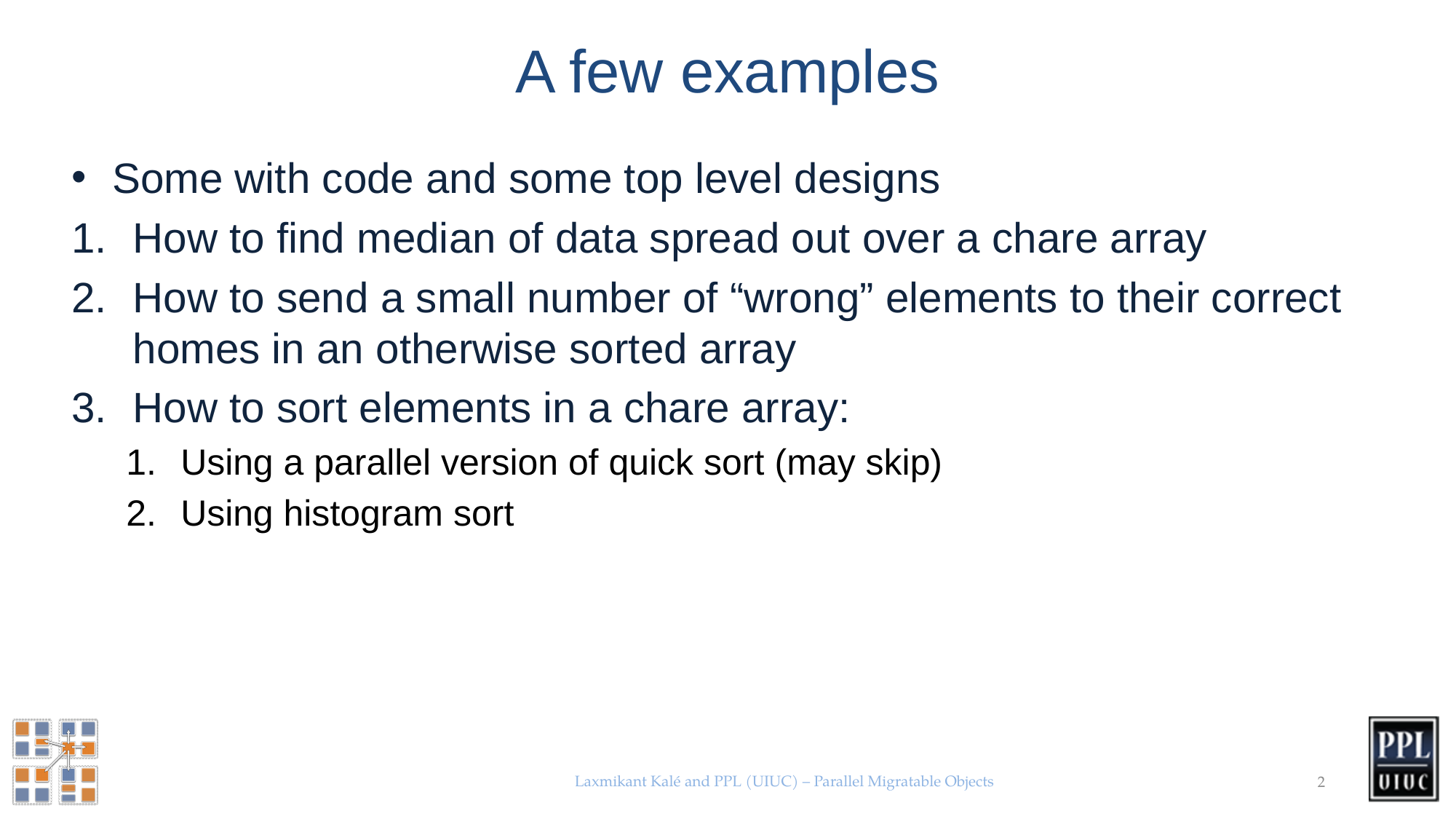

# A few examples
Some with code and some top level designs
How to find median of data spread out over a chare array
How to send a small number of “wrong” elements to their correct homes in an otherwise sorted array
How to sort elements in a chare array:
Using a parallel version of quick sort (may skip)
Using histogram sort
Laxmikant Kalé and PPL (UIUC) – Parallel Migratable Objects
2